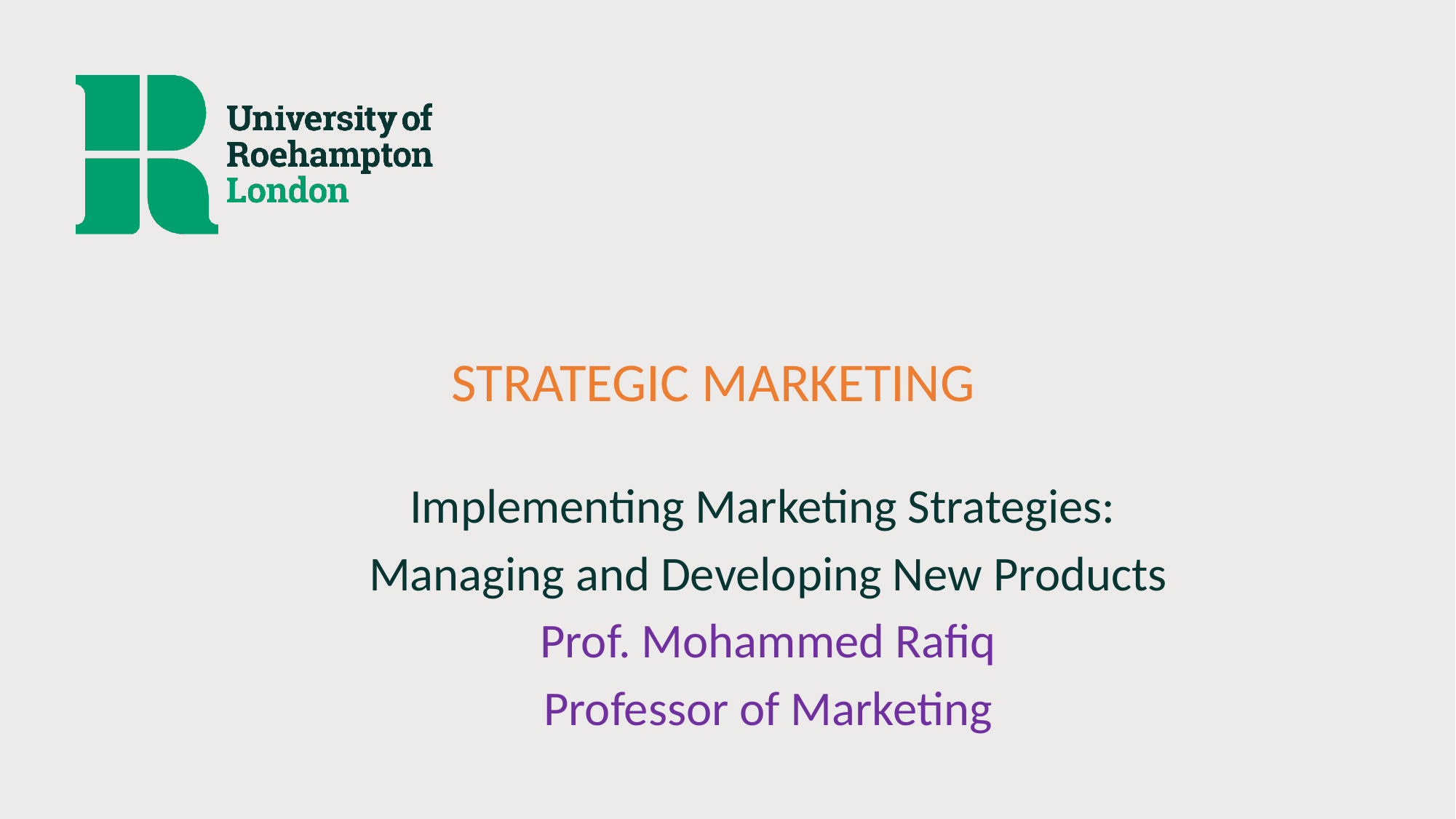

# STRATEGIC MARKETING
Implementing Marketing Strategies:
Managing and Developing New Products
Prof. Mohammed Rafiq
Professor of Marketing